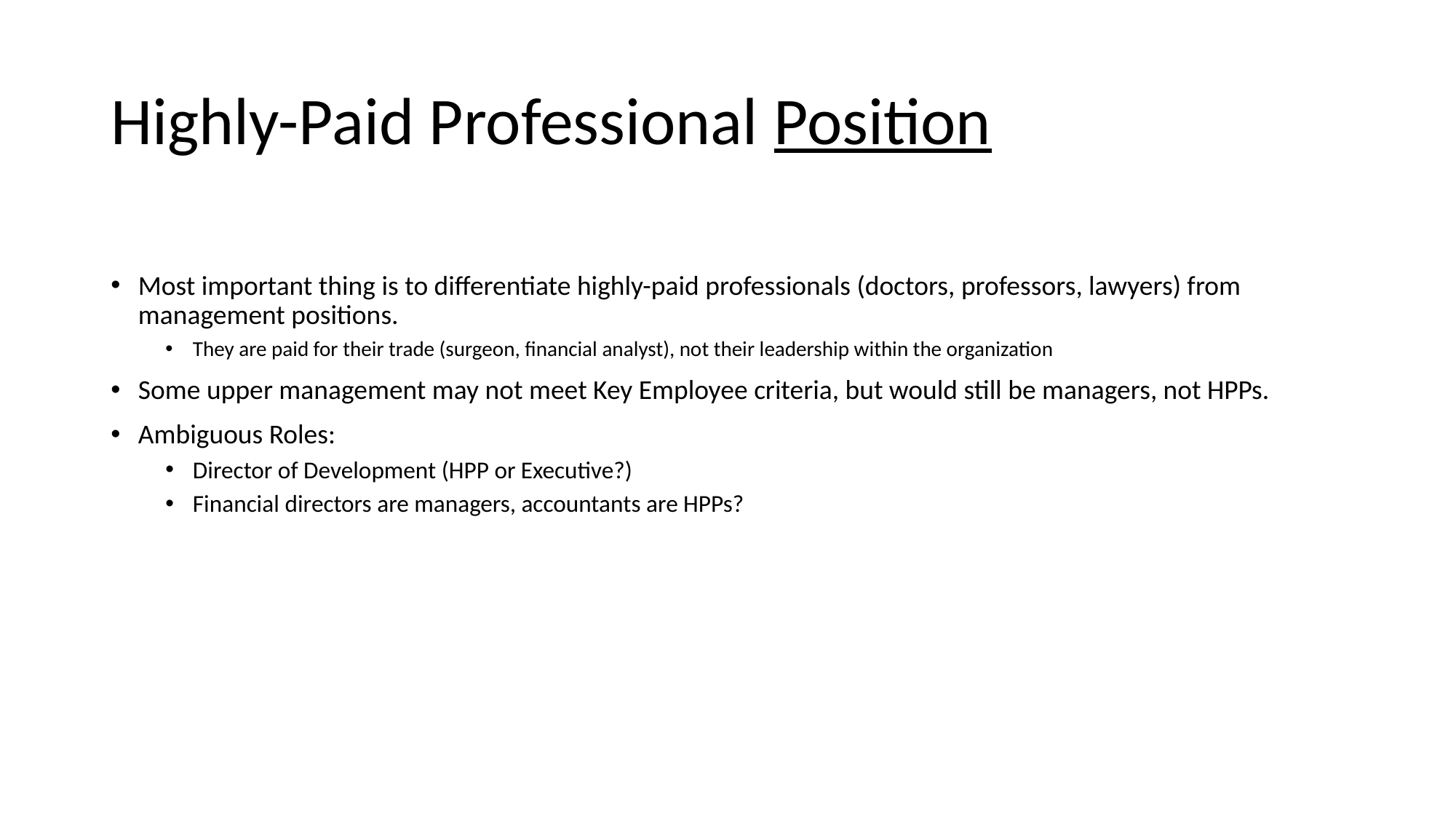

# Highly-Paid Professional Position

Most important thing is to differentiate highly-paid professionals (doctors, professors, lawyers) from management positions.
They are paid for their trade (surgeon, financial analyst), not their leadership within the organization
Some upper management may not meet Key Employee criteria, but would still be managers, not HPPs.
Ambiguous Roles:
Director of Development (HPP or Executive?)
Financial directors are managers, accountants are HPPs?